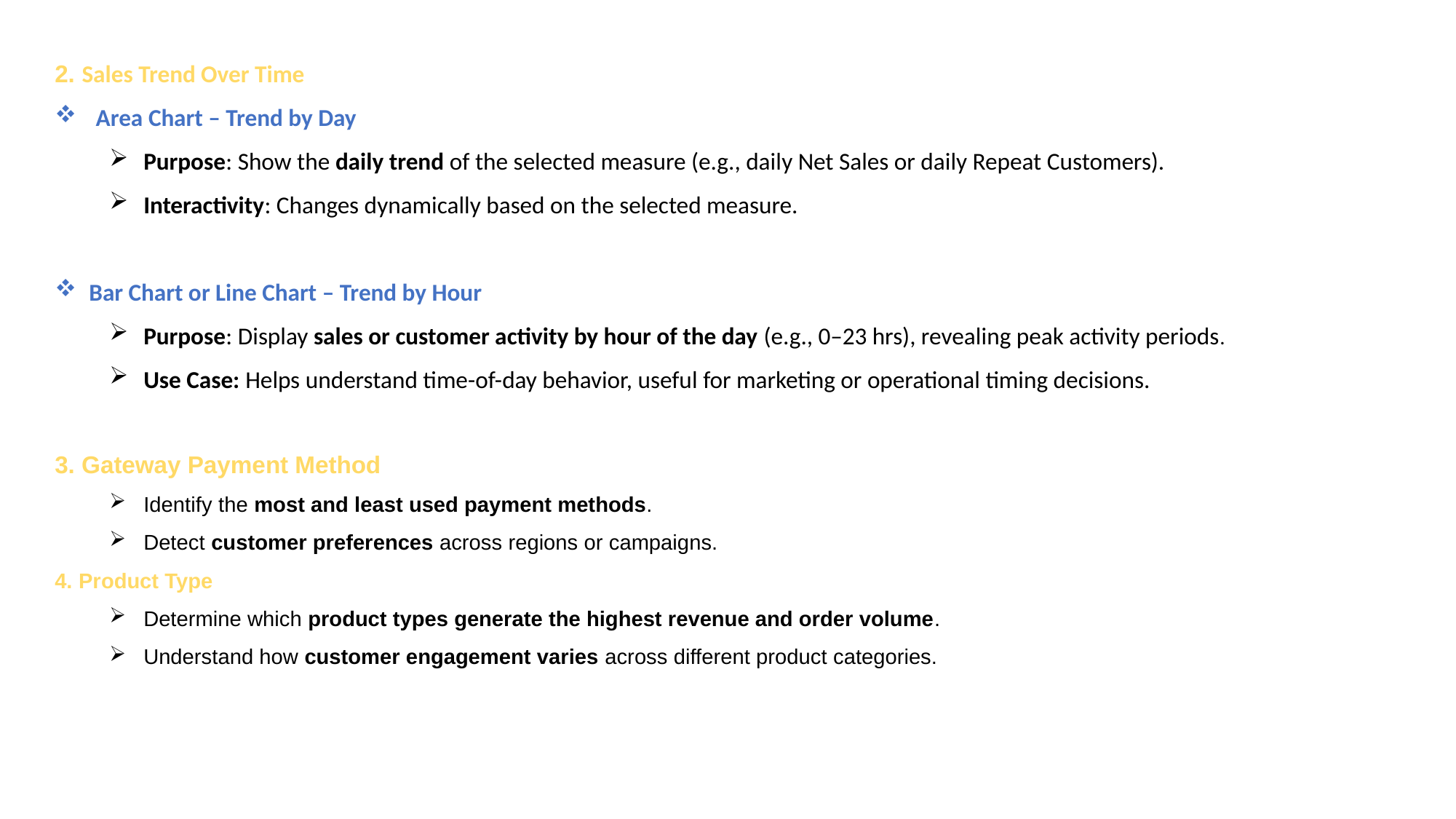

2. Sales Trend Over Time
Area Chart – Trend by Day
Purpose: Show the daily trend of the selected measure (e.g., daily Net Sales or daily Repeat Customers).
Interactivity: Changes dynamically based on the selected measure.

Bar Chart or Line Chart – Trend by Hour
Purpose: Display sales or customer activity by hour of the day (e.g., 0–23 hrs), revealing peak activity periods.
Use Case: Helps understand time-of-day behavior, useful for marketing or operational timing decisions.
3. Gateway Payment Method
Identify the most and least used payment methods.
Detect customer preferences across regions or campaigns.
4. Product Type
Determine which product types generate the highest revenue and order volume.
Understand how customer engagement varies across different product categories.